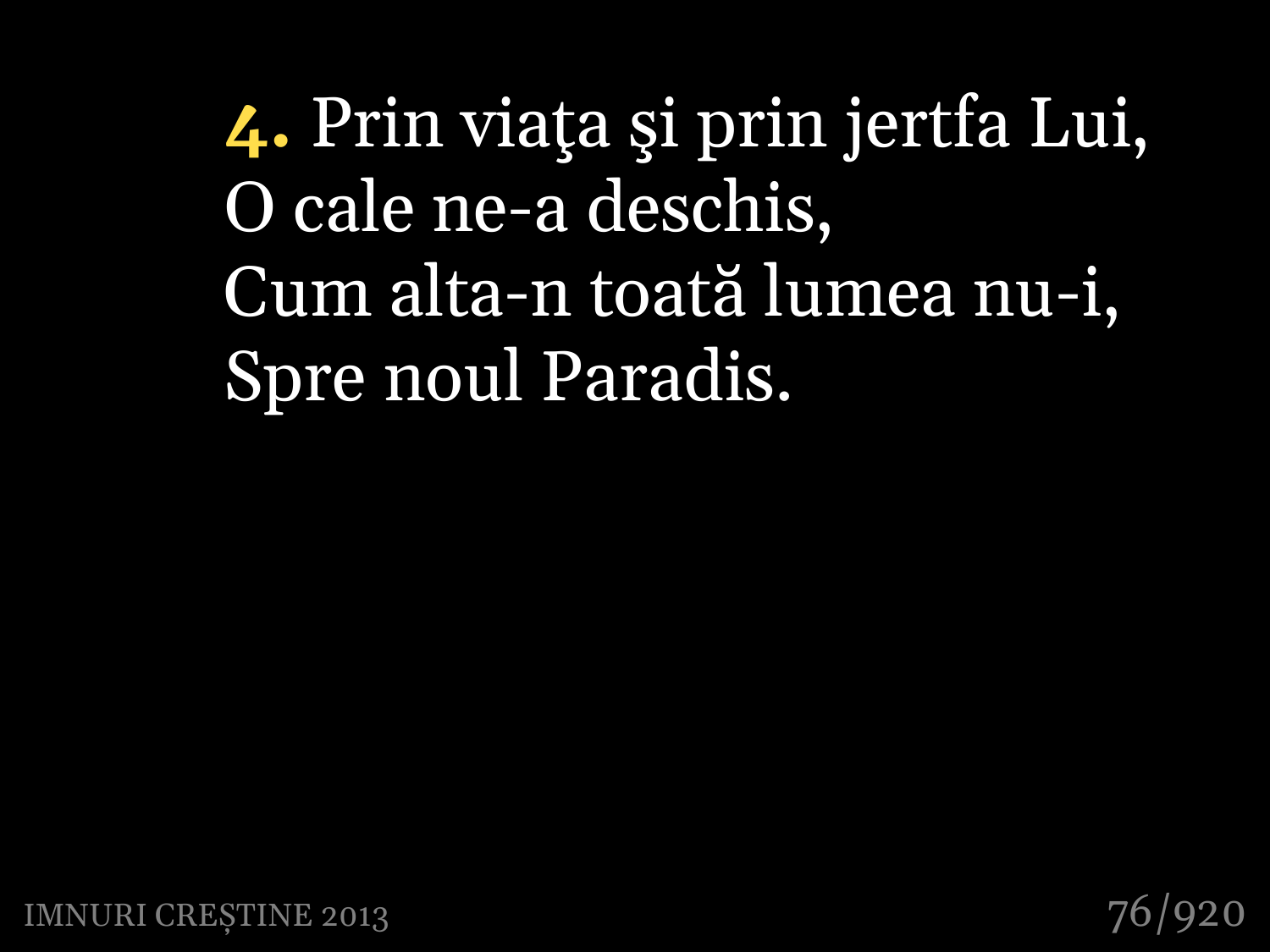

4. Prin viaţa şi prin jertfa Lui,
O cale ne-a deschis,
Cum alta-n toată lumea nu-i,
Spre noul Paradis.
76/920
IMNURI CREȘTINE 2013